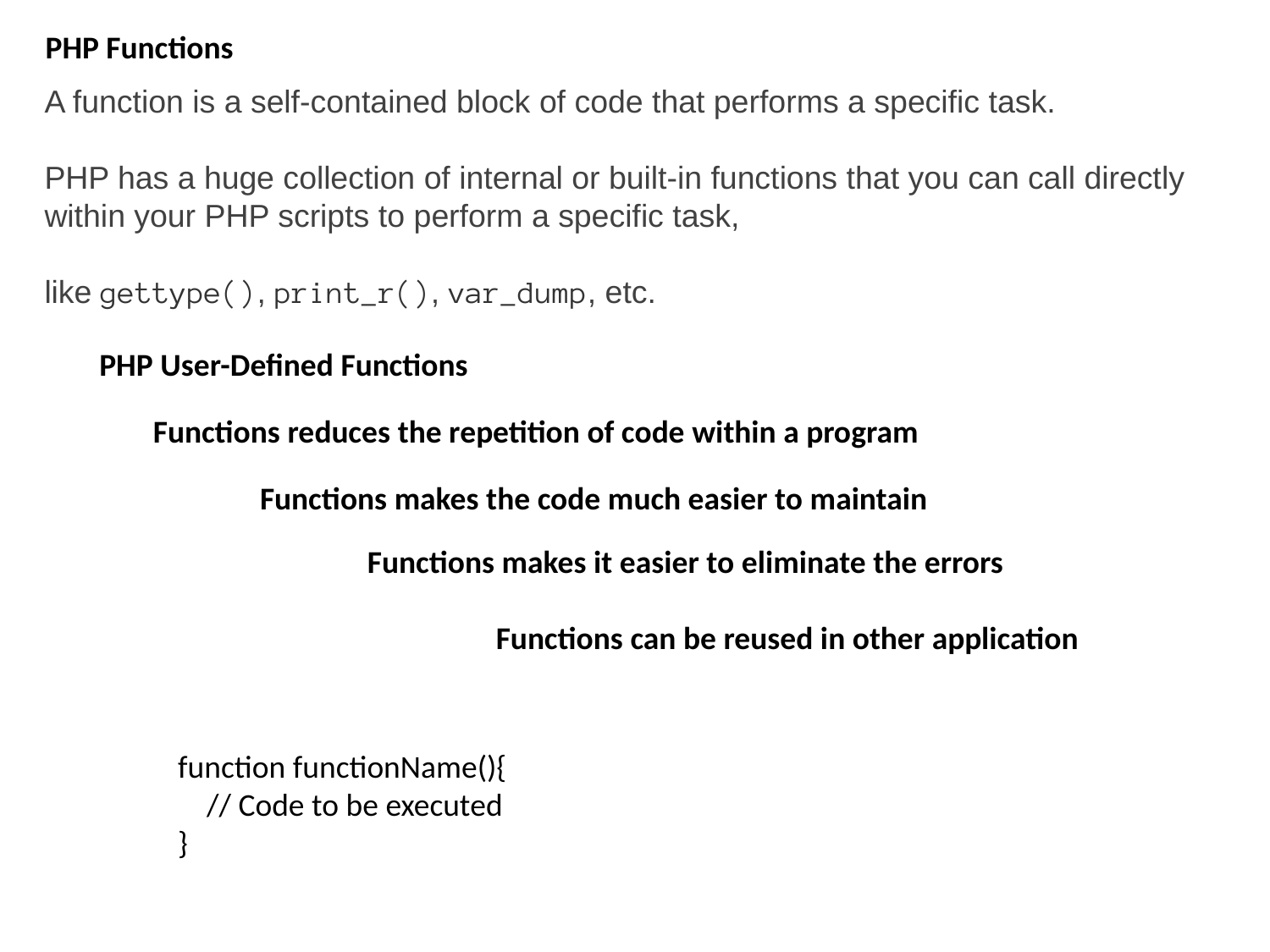

PHP Functions
A function is a self-contained block of code that performs a specific task.

PHP has a huge collection of internal or built-in functions that you can call directly within your PHP scripts to perform a specific task,

like gettype(), print_r(), var_dump, etc.
PHP User-Defined Functions
Functions reduces the repetition of code within a program
Functions makes the code much easier to maintain
Functions makes it easier to eliminate the errors
Functions can be reused in other application
function functionName(){
    // Code to be executed
}